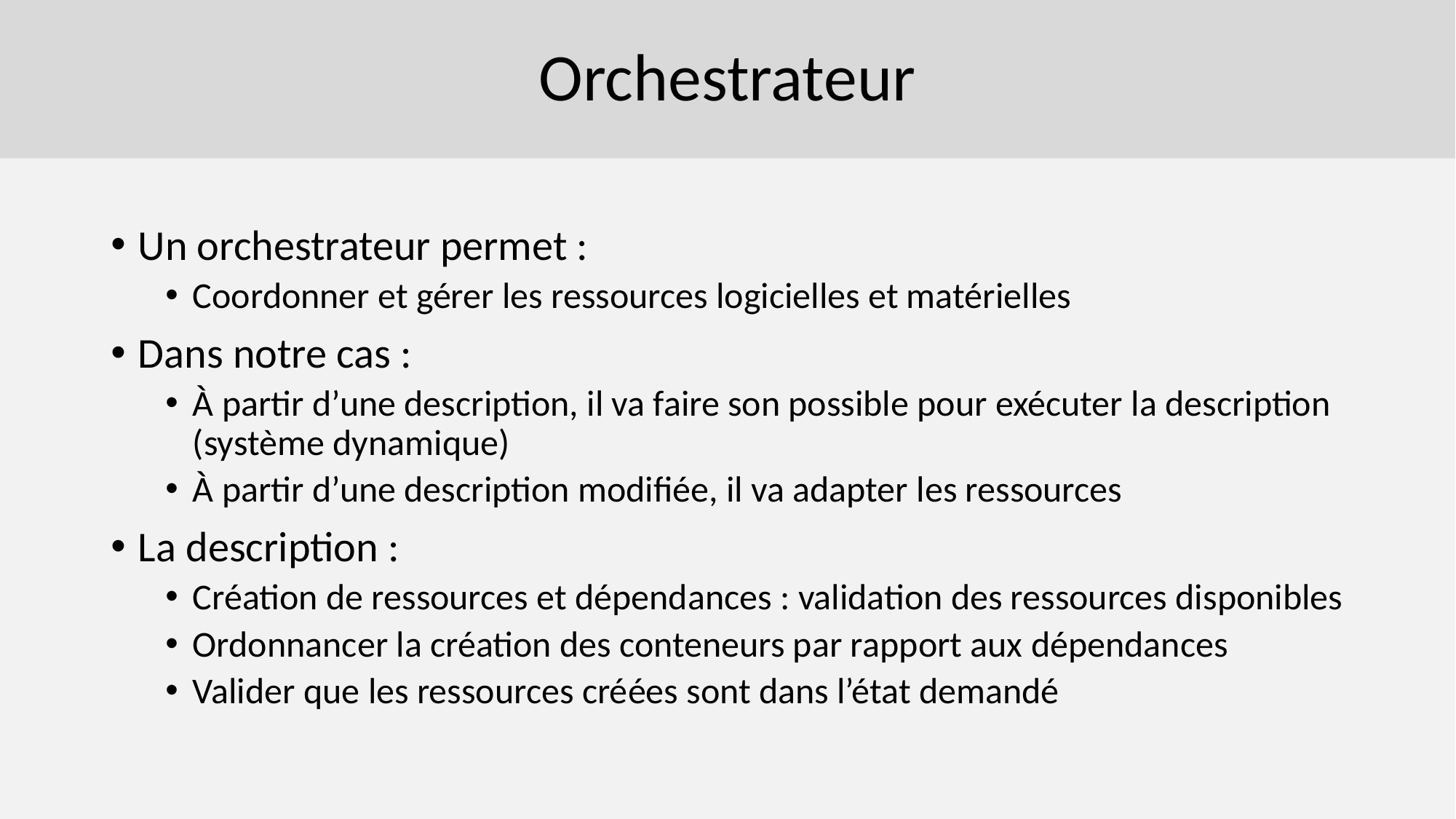

# Orchestrateur
Un orchestrateur permet :
Coordonner et gérer les ressources logicielles et matérielles
Dans notre cas :
À partir d’une description, il va faire son possible pour exécuter la description (système dynamique)
À partir d’une description modifiée, il va adapter les ressources
La description :
Création de ressources et dépendances : validation des ressources disponibles
Ordonnancer la création des conteneurs par rapport aux dépendances
Valider que les ressources créées sont dans l’état demandé